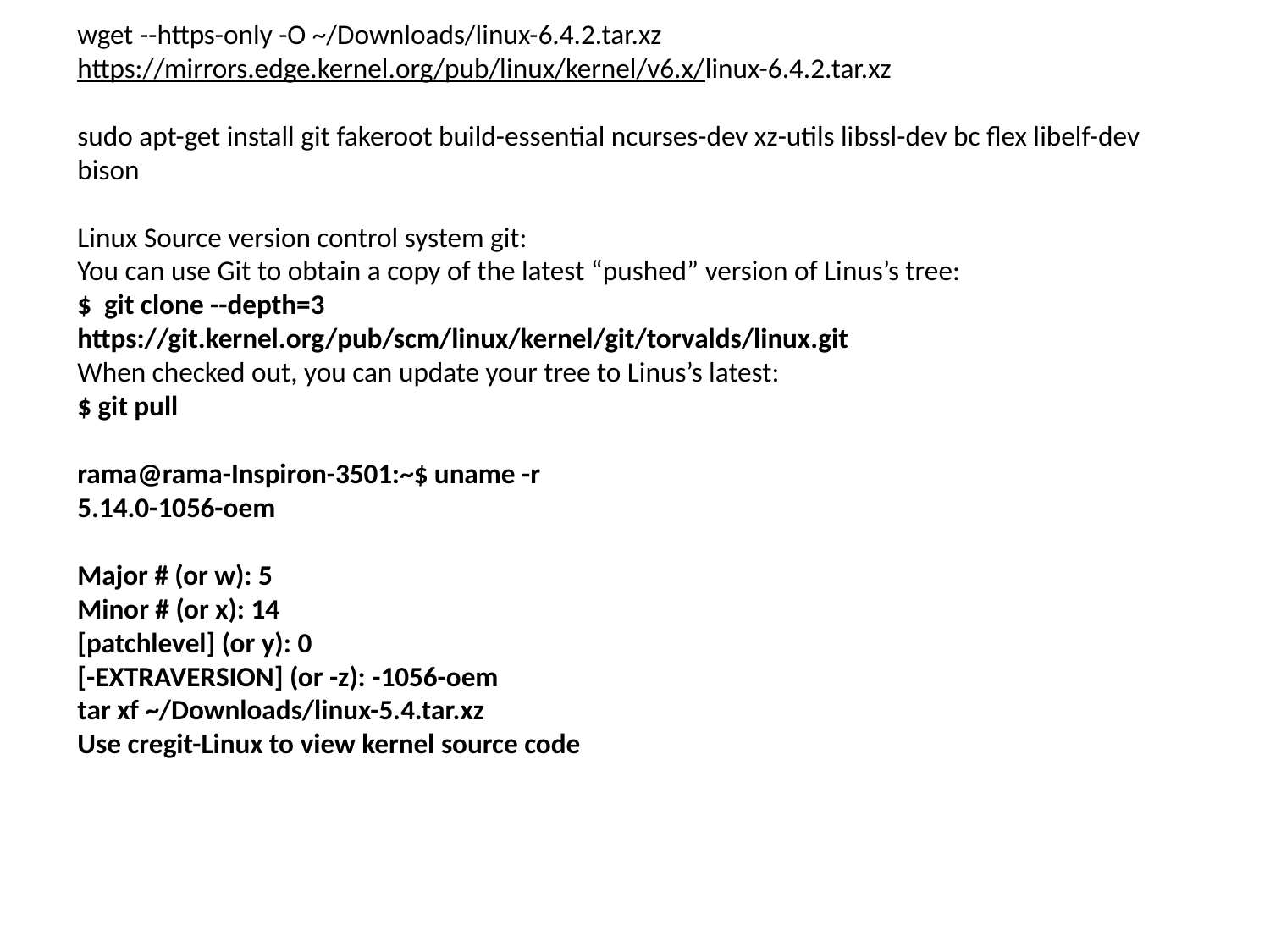

wget --https-only -O ~/Downloads/linux-6.4.2.tar.xz
https://mirrors.edge.kernel.org/pub/linux/kernel/v6.x/linux-6.4.2.tar.xz

sudo apt-get install git fakeroot build-essential ncurses-dev xz-utils libssl-dev bc flex libelf-dev bison

Linux Source version control system git:
You can use Git to obtain a copy of the latest “pushed” version of Linus’s tree:
$  git clone --depth=3
https://git.kernel.org/pub/scm/linux/kernel/git/torvalds/linux.git
When checked out, you can update your tree to Linus’s latest:
$ git pull

rama@rama-Inspiron-3501:~$ uname -r
5.14.0-1056-oem

Major # (or w): 5
Minor # (or x): 14
[patchlevel] (or y): 0
[-EXTRAVERSION] (or -z): -1056-oem
tar xf ~/Downloads/linux-5.4.tar.xz
Use cregit-Linux to view kernel source code